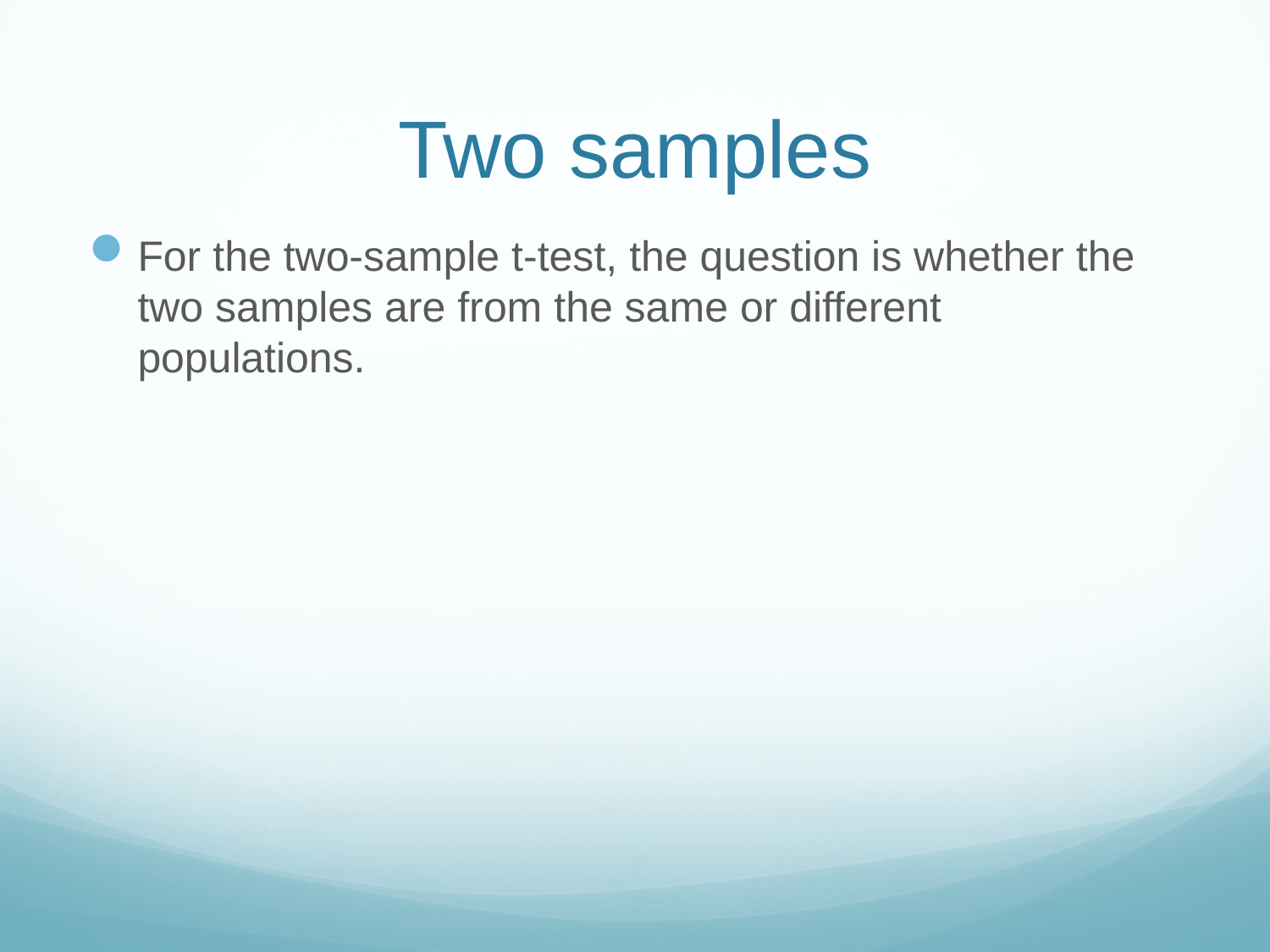

# Two samples
For the two-sample t-test, the question is whether the two samples are from the same or different populations.